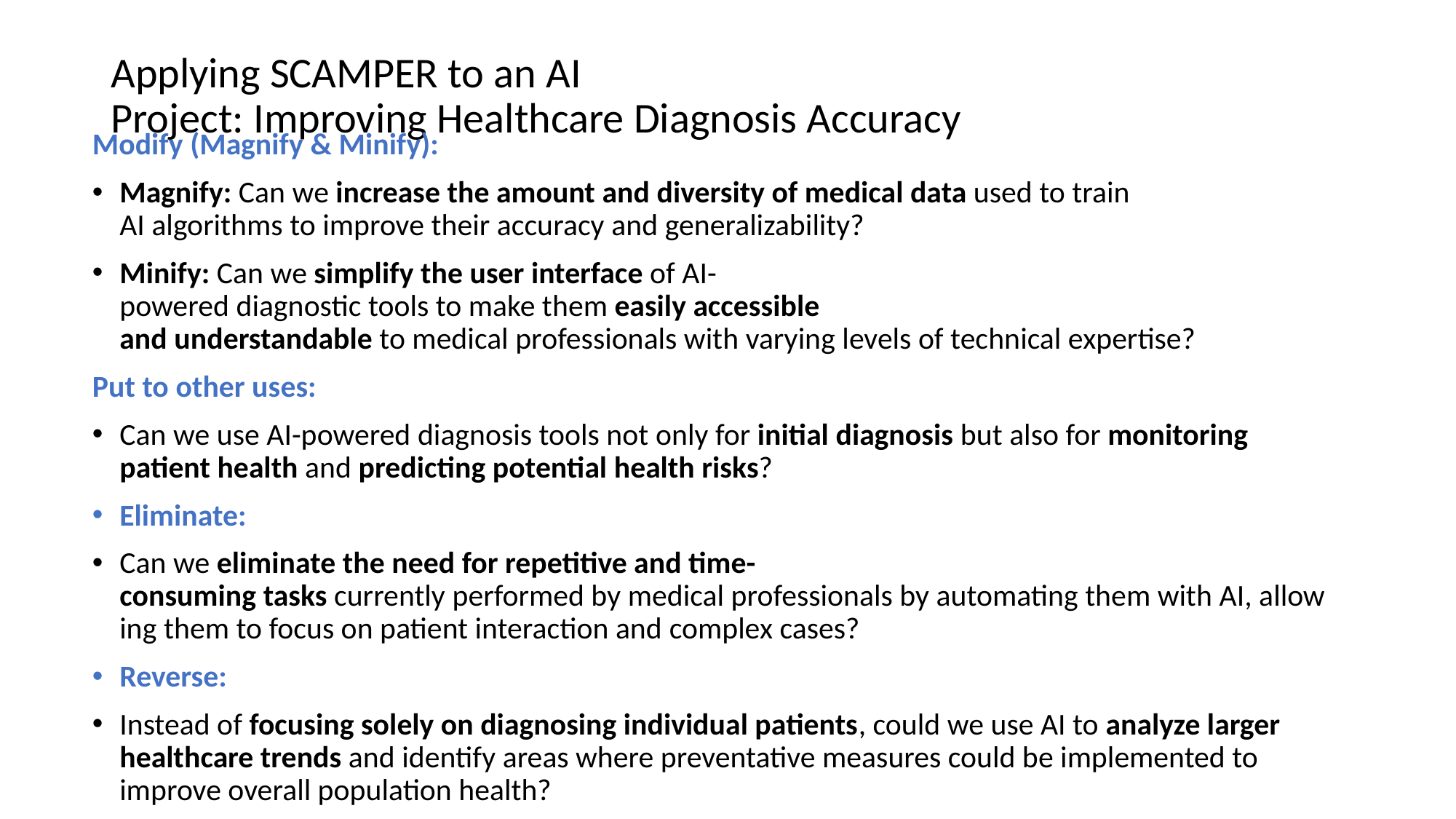

# Applying SCAMPER to an AI Project: Improving Healthcare Diagnosis Accuracy
Modify (Magnify & Minify):
Magnify: Can we increase the amount and diversity of medical data used to train AI algorithms to improve their accuracy and generalizability?
Minify: Can we simplify the user interface of AI-powered diagnostic tools to make them easily accessible and understandable to medical professionals with varying levels of technical expertise?
Put to other uses:
Can we use AI-powered diagnosis tools not only for initial diagnosis but also for monitoring patient health and predicting potential health risks?
Eliminate:
Can we eliminate the need for repetitive and time-consuming tasks currently performed by medical professionals by automating them with AI, allowing them to focus on patient interaction and complex cases?
Reverse:
Instead of focusing solely on diagnosing individual patients, could we use AI to analyze larger healthcare trends and identify areas where preventative measures could be implemented to improve overall population health?